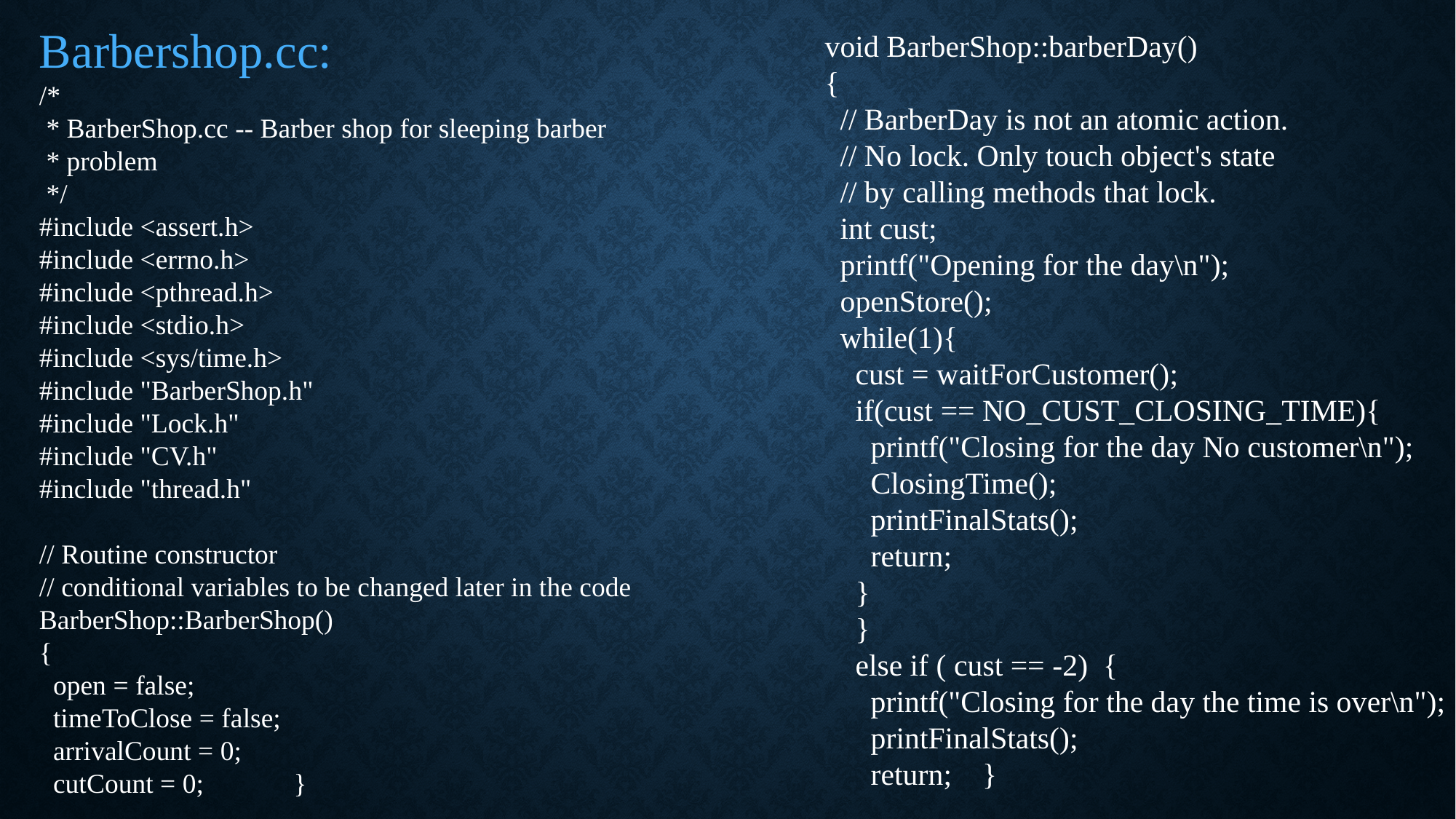

Barbershop.cc:
/*
 * BarberShop.cc -- Barber shop for sleeping barber
 * problem
 */
#include <assert.h>
#include <errno.h>
#include <pthread.h>
#include <stdio.h>
#include <sys/time.h>
#include "BarberShop.h"
#include "Lock.h"
#include "CV.h"
#include "thread.h"

// Routine constructor
// conditional variables to be changed later in the code
BarberShop::BarberShop()
{
  open = false;
  timeToClose = false;
  arrivalCount = 0;
  cutCount = 0;             }
void BarberShop::barberDay()
{
  // BarberDay is not an atomic action.
  // No lock. Only touch object's state
  // by calling methods that lock.
  int cust;
  printf("Opening for the day\n");
  openStore();
  while(1){
    cust = waitForCustomer();
    if(cust == NO_CUST_CLOSING_TIME){
      printf("Closing for the day No customer\n");
      ClosingTime();
      printFinalStats();
      return;
    }
    }
    else if ( cust == -2)  {
      printf("Closing for the day the time is over\n");
      printFinalStats();
      return;    }